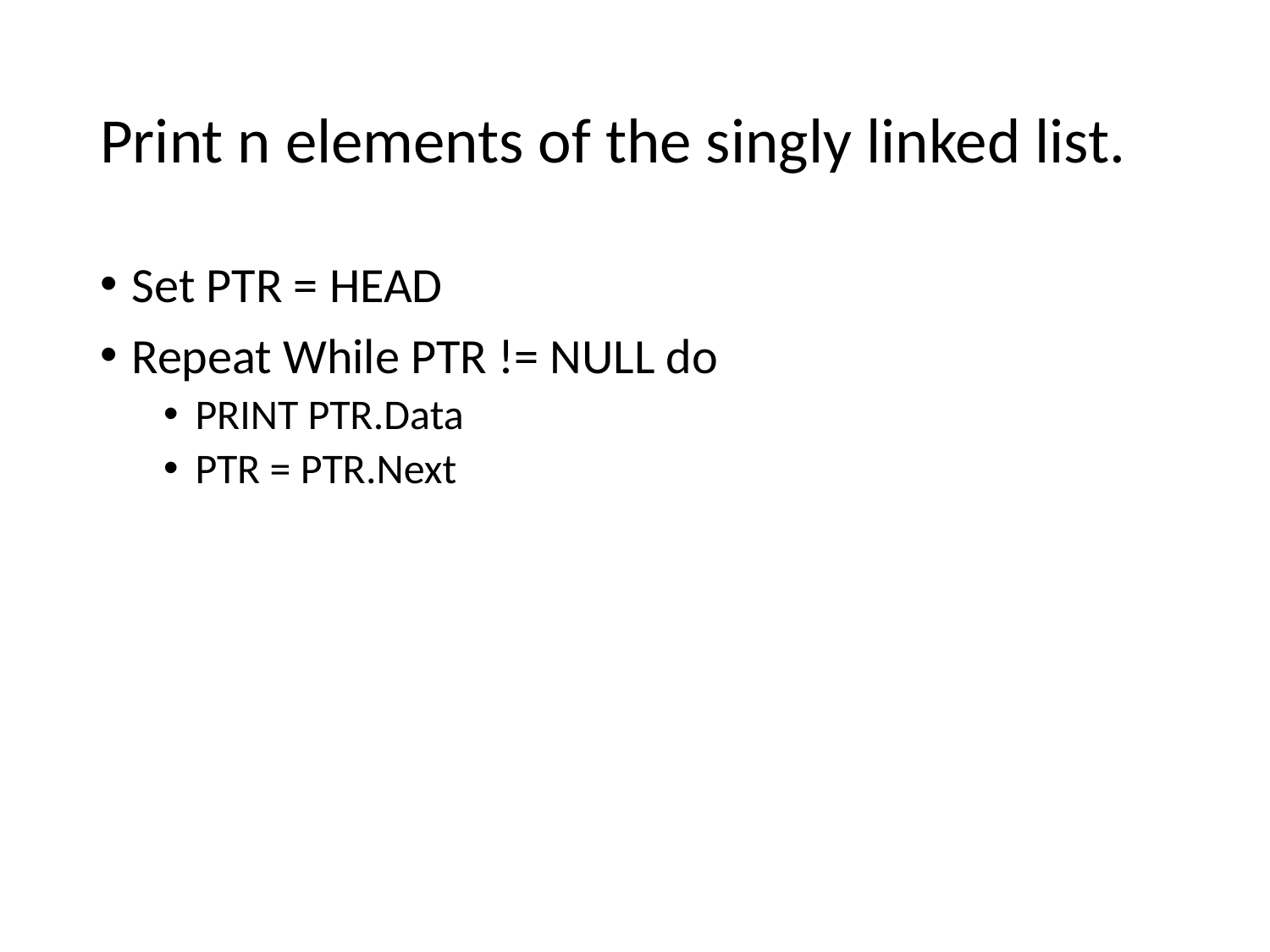

# Print n elements of the singly linked list.
Set PTR = HEAD
Repeat While PTR != NULL do
PRINT PTR.Data
PTR = PTR.Next